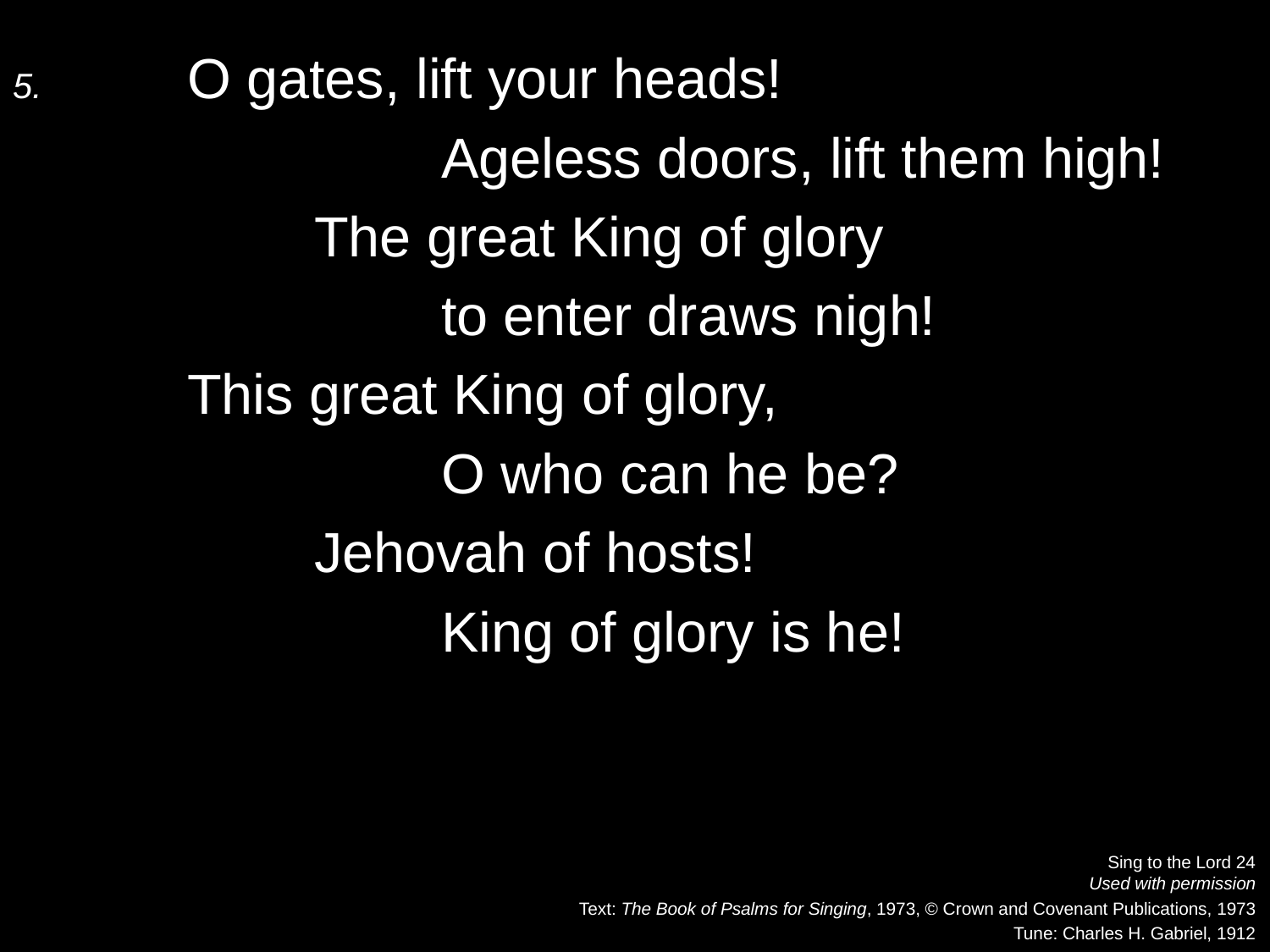

5.	O gates, lift your heads!
			Ageless doors, lift them high!
		The great King of glory
			to enter draws nigh!
	This great King of glory,
			O who can he be?
		Jehovah of hosts!
			King of glory is he!
Sing to the Lord 24
Used with permission
Text: The Book of Psalms for Singing, 1973, © Crown and Covenant Publications, 1973
Tune: Charles H. Gabriel, 1912